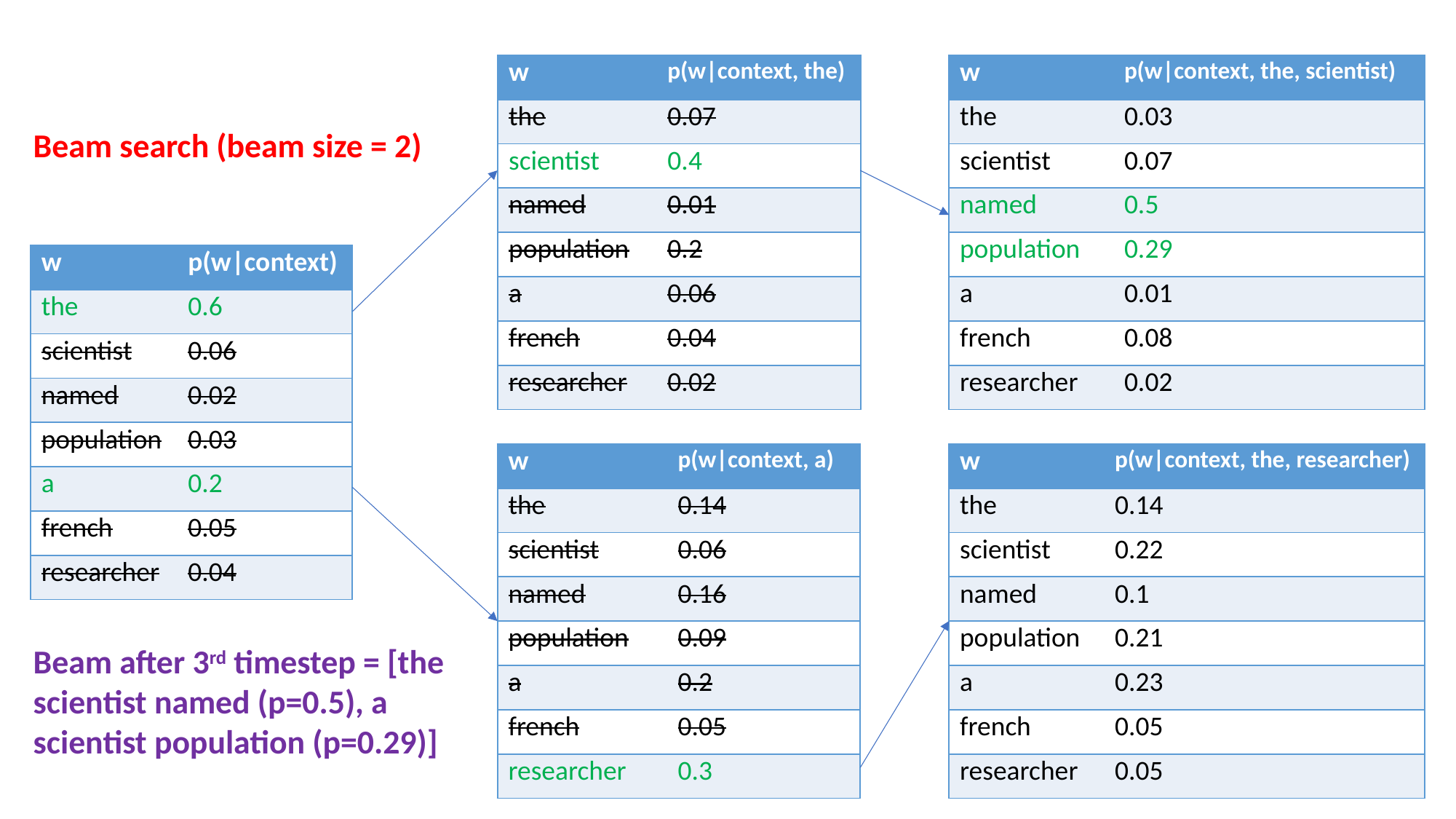

| w | p(w|context, the) |
| --- | --- |
| the | 0.07 |
| scientist | 0.4 |
| named | 0.01 |
| population | 0.2 |
| a | 0.06 |
| french | 0.04 |
| researcher | 0.02 |
| w | p(w|context, the, scientist) |
| --- | --- |
| the | 0.03 |
| scientist | 0.07 |
| named | 0.5 |
| population | 0.29 |
| a | 0.01 |
| french | 0.08 |
| researcher | 0.02 |
Beam search (beam size = 2)
| w | p(w|context) |
| --- | --- |
| the | 0.6 |
| scientist | 0.06 |
| named | 0.02 |
| population | 0.03 |
| a | 0.2 |
| french | 0.05 |
| researcher | 0.04 |
| w | p(w|context, a) |
| --- | --- |
| the | 0.14 |
| scientist | 0.06 |
| named | 0.16 |
| population | 0.09 |
| a | 0.2 |
| french | 0.05 |
| researcher | 0.3 |
| w | p(w|context, the, researcher) |
| --- | --- |
| the | 0.14 |
| scientist | 0.22 |
| named | 0.1 |
| population | 0.21 |
| a | 0.23 |
| french | 0.05 |
| researcher | 0.05 |
Beam after 3rd timestep = [the scientist named (p=0.5), a scientist population (p=0.29)]